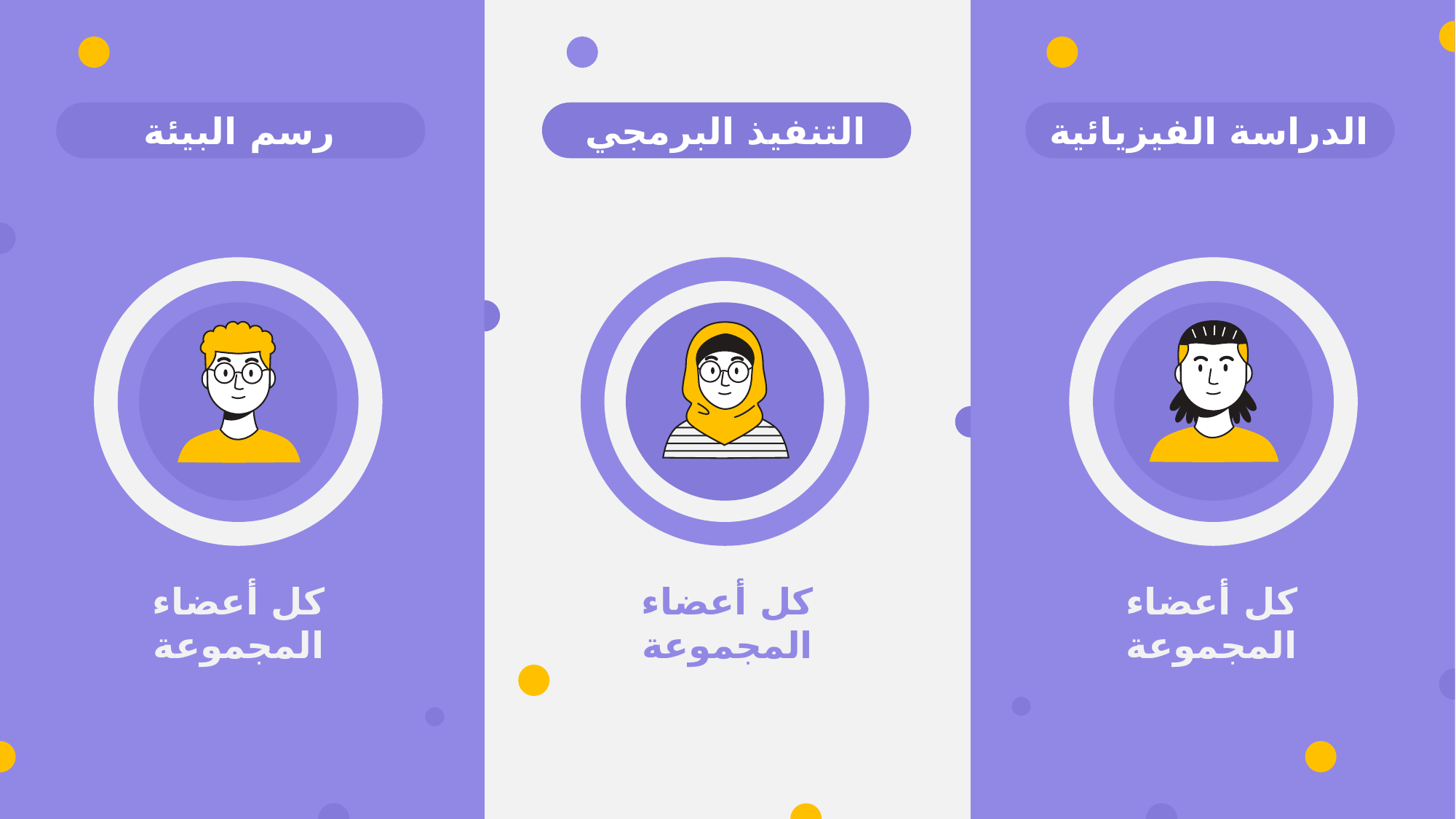

رسم البيئة
التنفيذ البرمجي
الدراسة الفيزيائية

كل أعضاء المجموعة
كل أعضاء المجموعة
كل أعضاء المجموعة